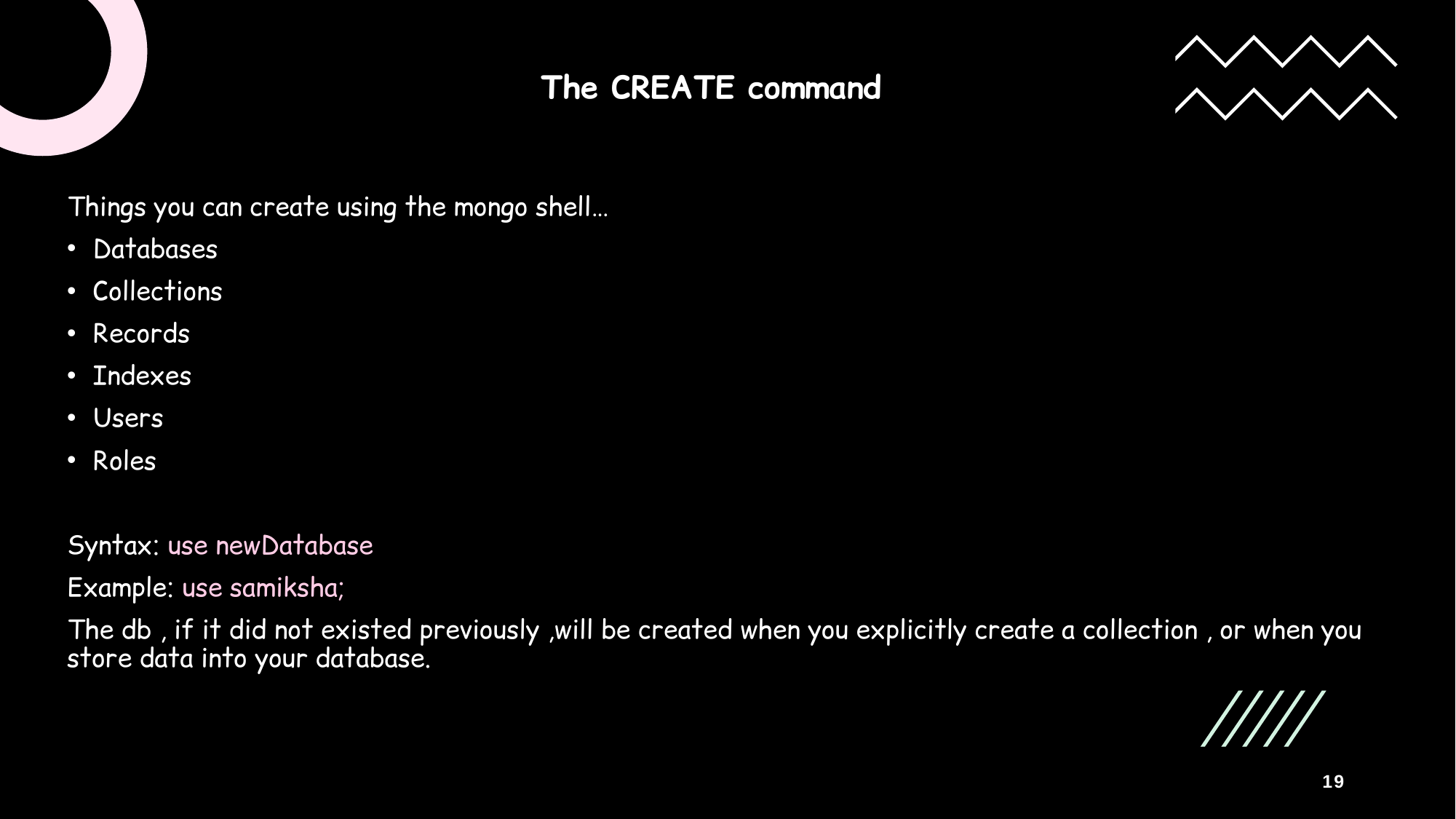

The CREATE command
Things you can create using the mongo shell…
Databases
Collections
Records
Indexes
Users
Roles

Syntax: use newDatabase
Example: use samiksha;
The db , if it did not existed previously ,will be created when you explicitly create a collection , or when you store data into your database.
19